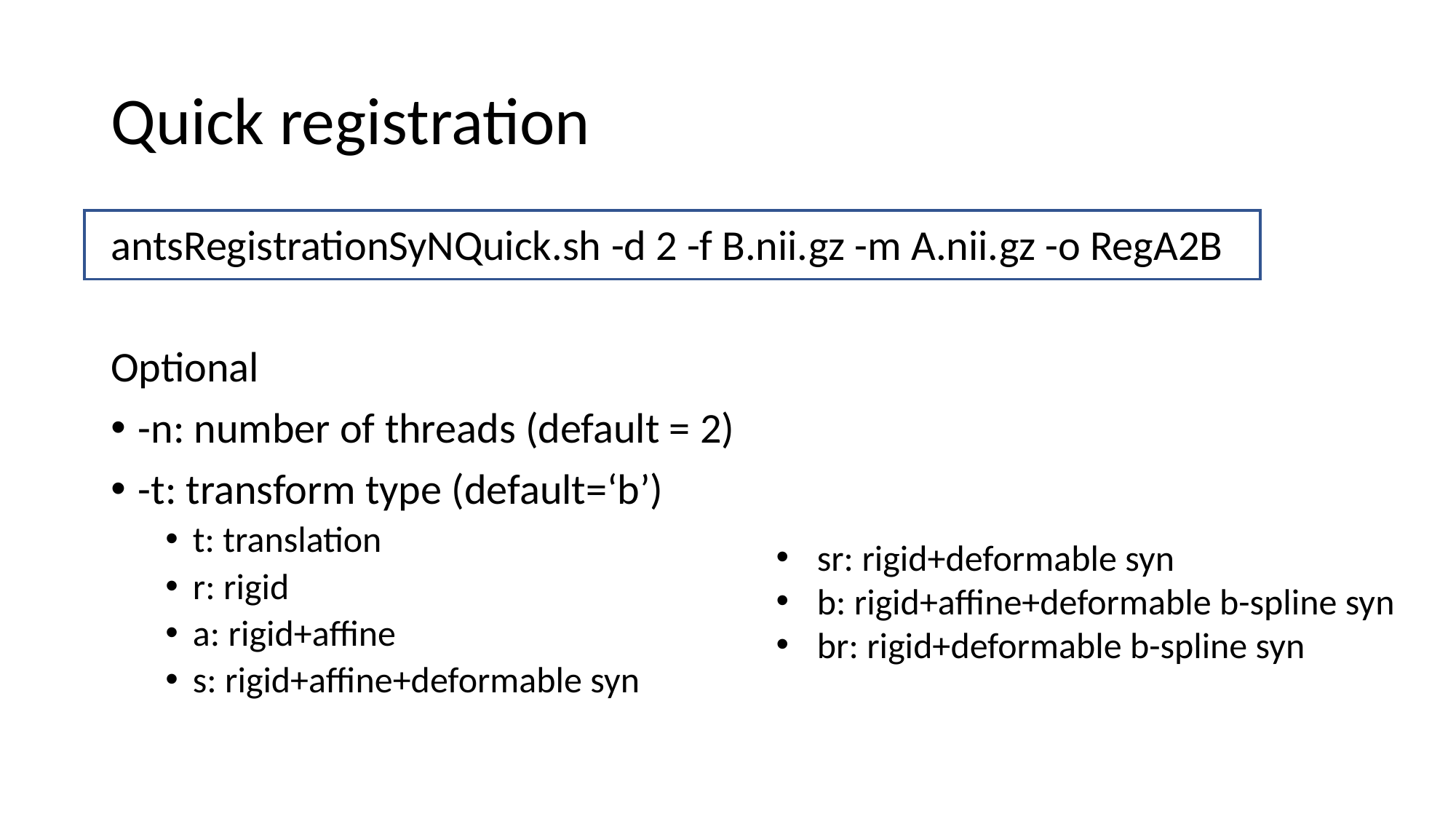

# Quick registration

antsRegistrationSyNQuick.sh -d 2 -f B.nii.gz -m A.nii.gz -o RegA2B

Optional
-n: number of threads (default = 2)
-t: transform type (default=‘b’)
t: translation
r: rigid
a: rigid+affine
s: rigid+affine+deformable syn
sr: rigid+deformable syn
b: rigid+affine+deformable b-spline syn
br: rigid+deformable b-spline syn